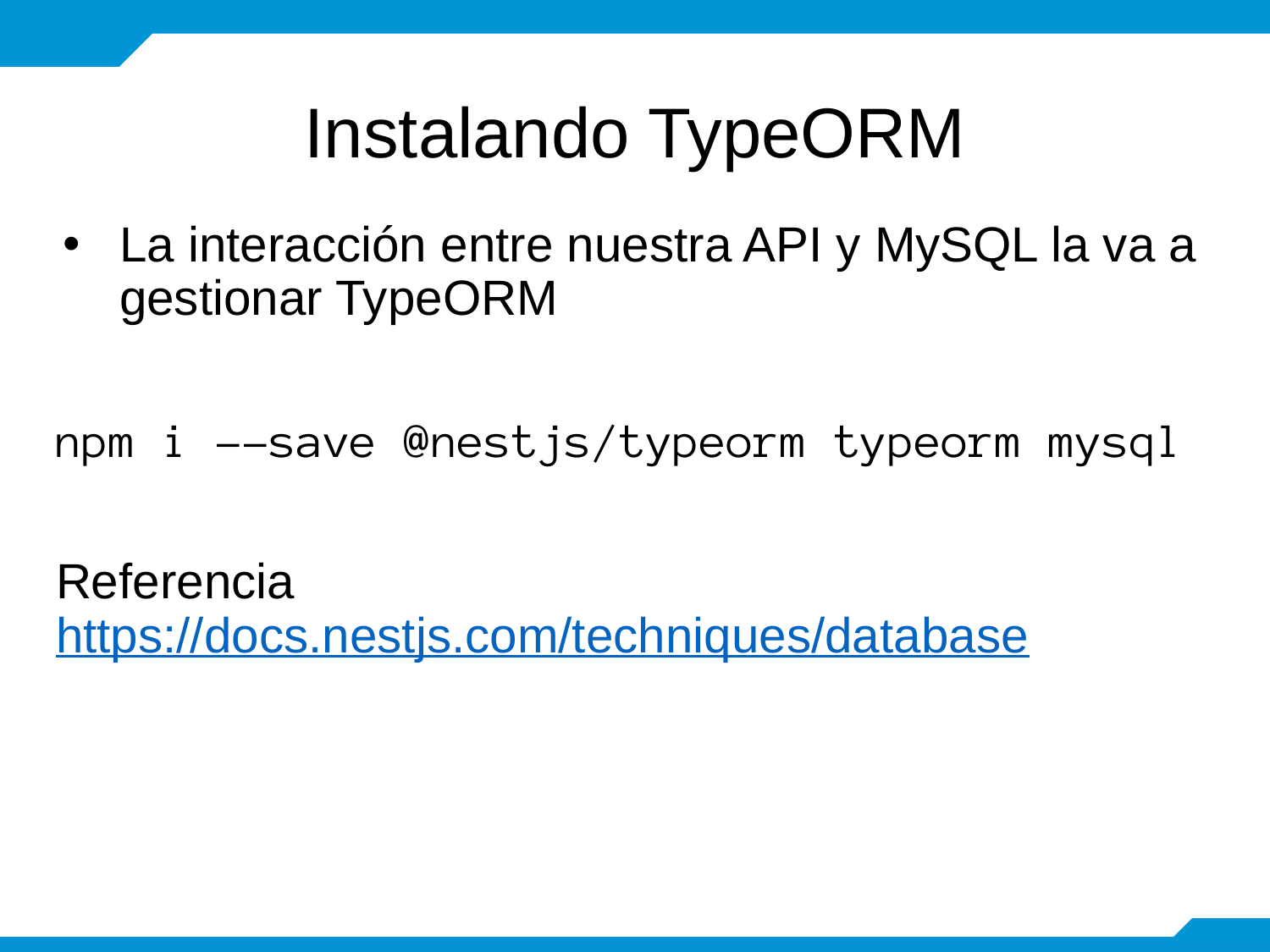

# Instalando TypeORM
La interacción entre nuestra API y MySQL la va a gestionar TypeORM

npm i --save @nestjs/typeorm typeorm mysql

Referencia
https://docs.nestjs.com/techniques/database